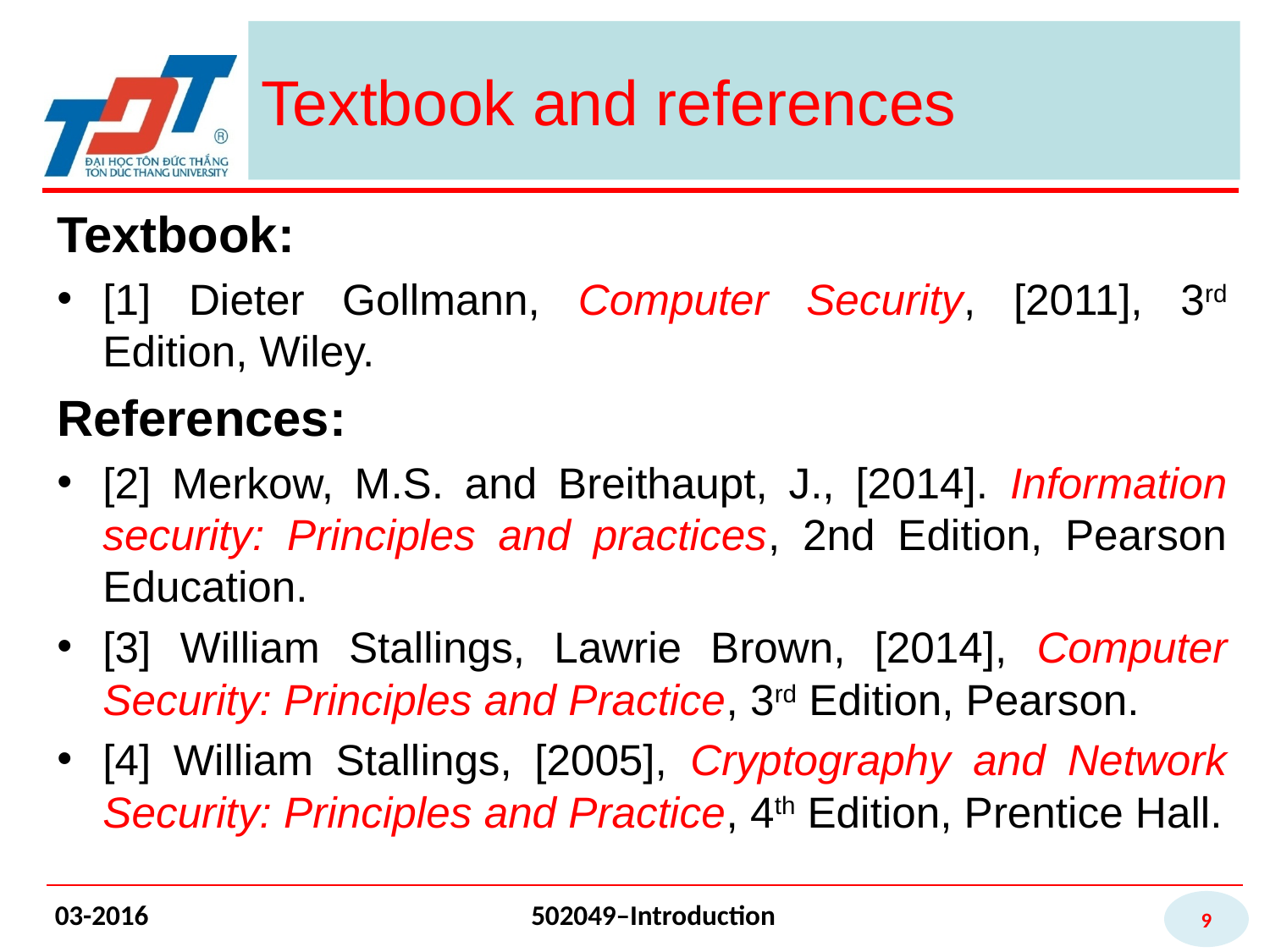

# Textbook and references
Textbook:
[1] Dieter Gollmann, Computer Security, [2011], 3rd Edition, Wiley.
References:
[2] Merkow, M.S. and Breithaupt, J., [2014]. Information security: Principles and practices, 2nd Edition, Pearson Education.
[3] William Stallings, Lawrie Brown, [2014], Computer Security: Principles and Practice, 3rd Edition, Pearson.
[4] William Stallings, [2005], Cryptography and Network Security: Principles and Practice, 4th Edition, Prentice Hall.